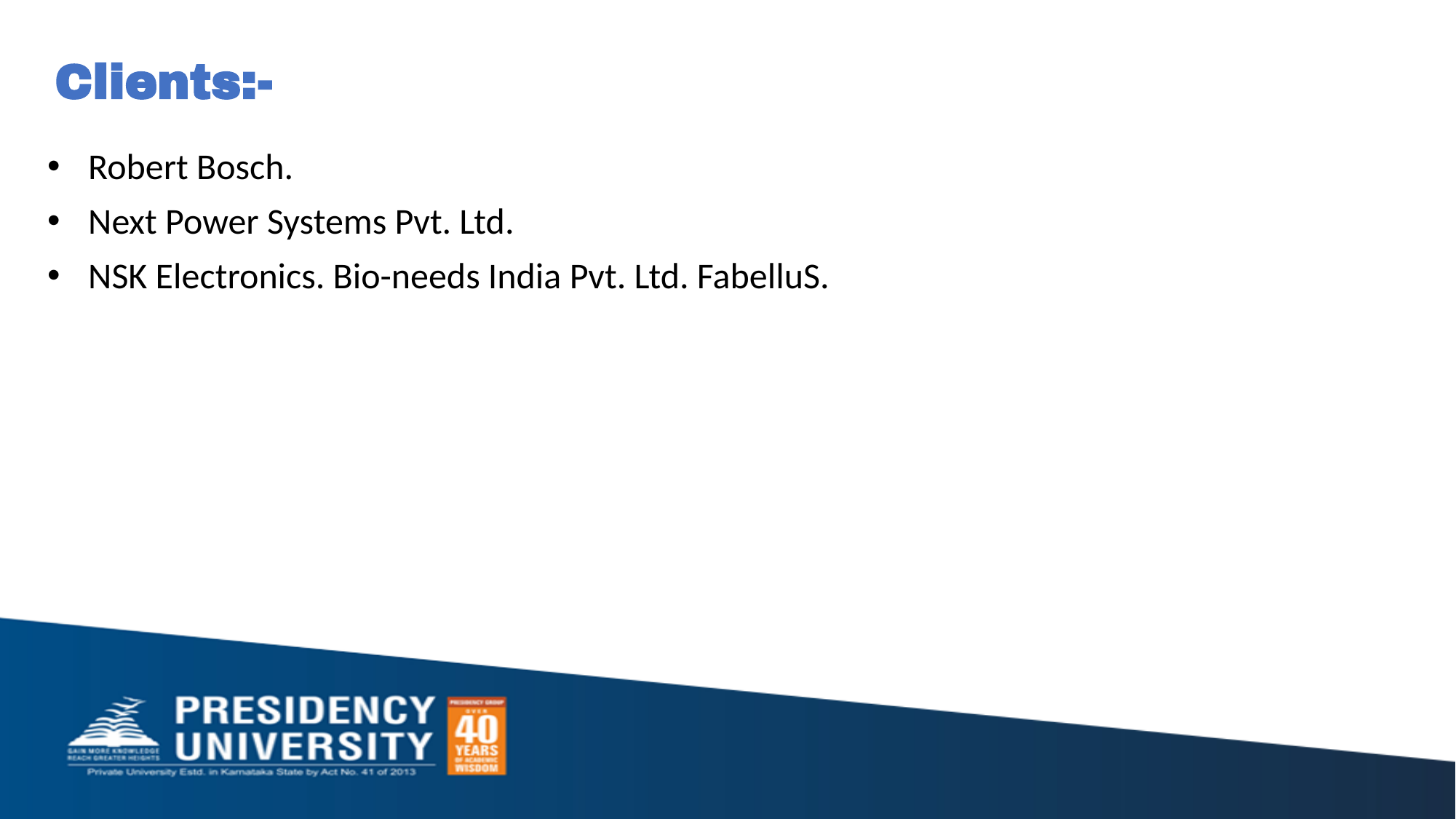

# Clients:-

Robert Bosch.
Next Power Systems Pvt. Ltd.
NSK Electronics. Bio-needs India Pvt. Ltd. FabelluS.